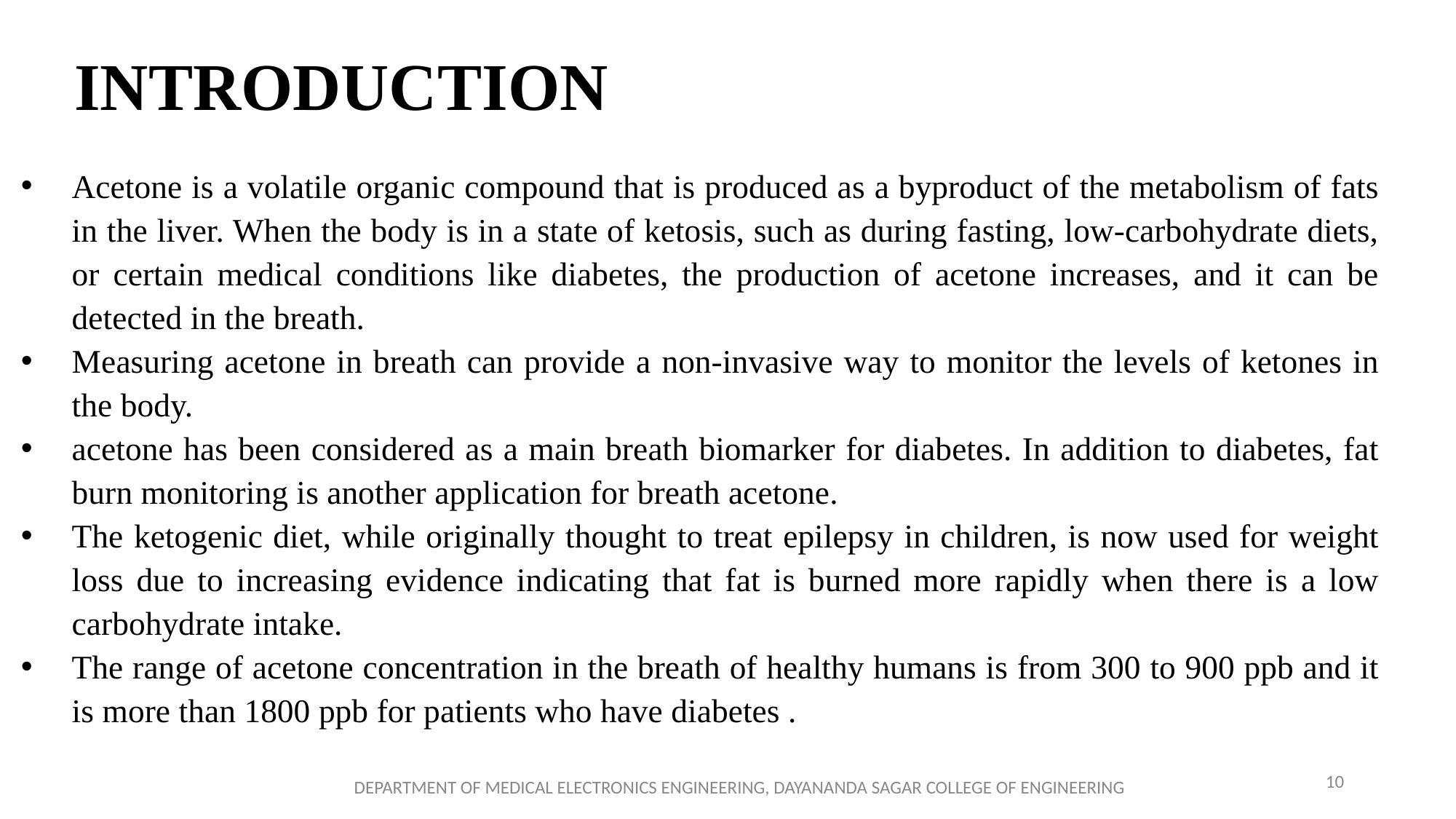

# INTRODUCTION
Acetone is a volatile organic compound that is produced as a byproduct of the metabolism of fats in the liver. When the body is in a state of ketosis, such as during fasting, low-carbohydrate diets, or certain medical conditions like diabetes, the production of acetone increases, and it can be detected in the breath.
Measuring acetone in breath can provide a non-invasive way to monitor the levels of ketones in the body.
acetone has been considered as a main breath biomarker for diabetes. In addition to diabetes, fat burn monitoring is another application for breath acetone.
The ketogenic diet, while originally thought to treat epilepsy in children, is now used for weight loss due to increasing evidence indicating that fat is burned more rapidly when there is a low carbohydrate intake.
The range of acetone concentration in the breath of healthy humans is from 300 to 900 ppb and it is more than 1800 ppb for patients who have diabetes .

10
DEPARTMENT OF MEDICAL ELECTRONICS ENGINEERING, DAYANANDA SAGAR COLLEGE OF ENGINEERING